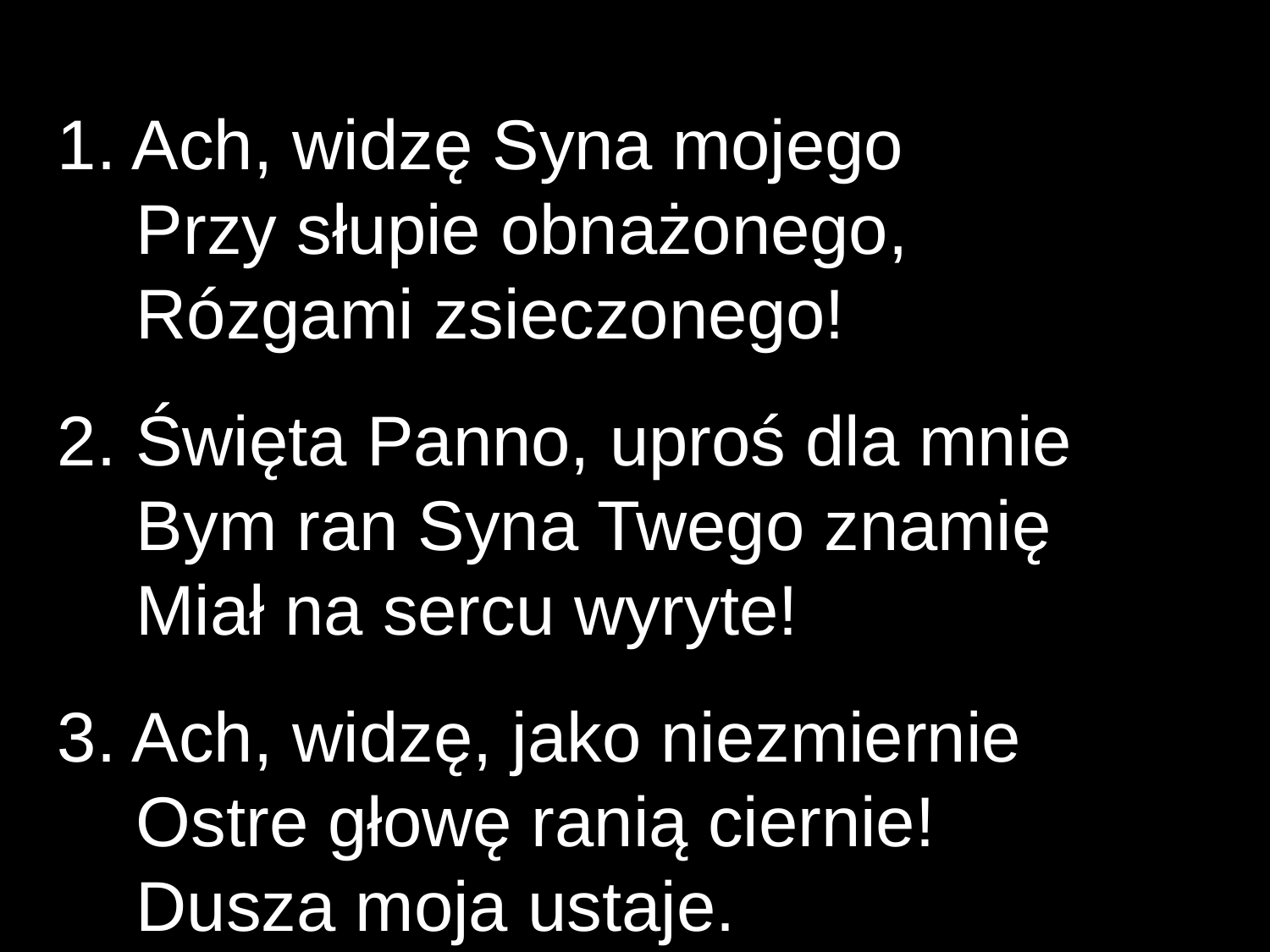

1. Ach, widzę Syna mojego
    Przy słupie obnażonego,
    Rózgami zsieczonego!

2. Święta Panno, uproś dla mnie
    Bym ran Syna Twego znamię
    Miał na sercu wyryte!

3. Ach, widzę, jako niezmiernie
    Ostre głowę ranią ciernie!
    Dusza moja ustaje.